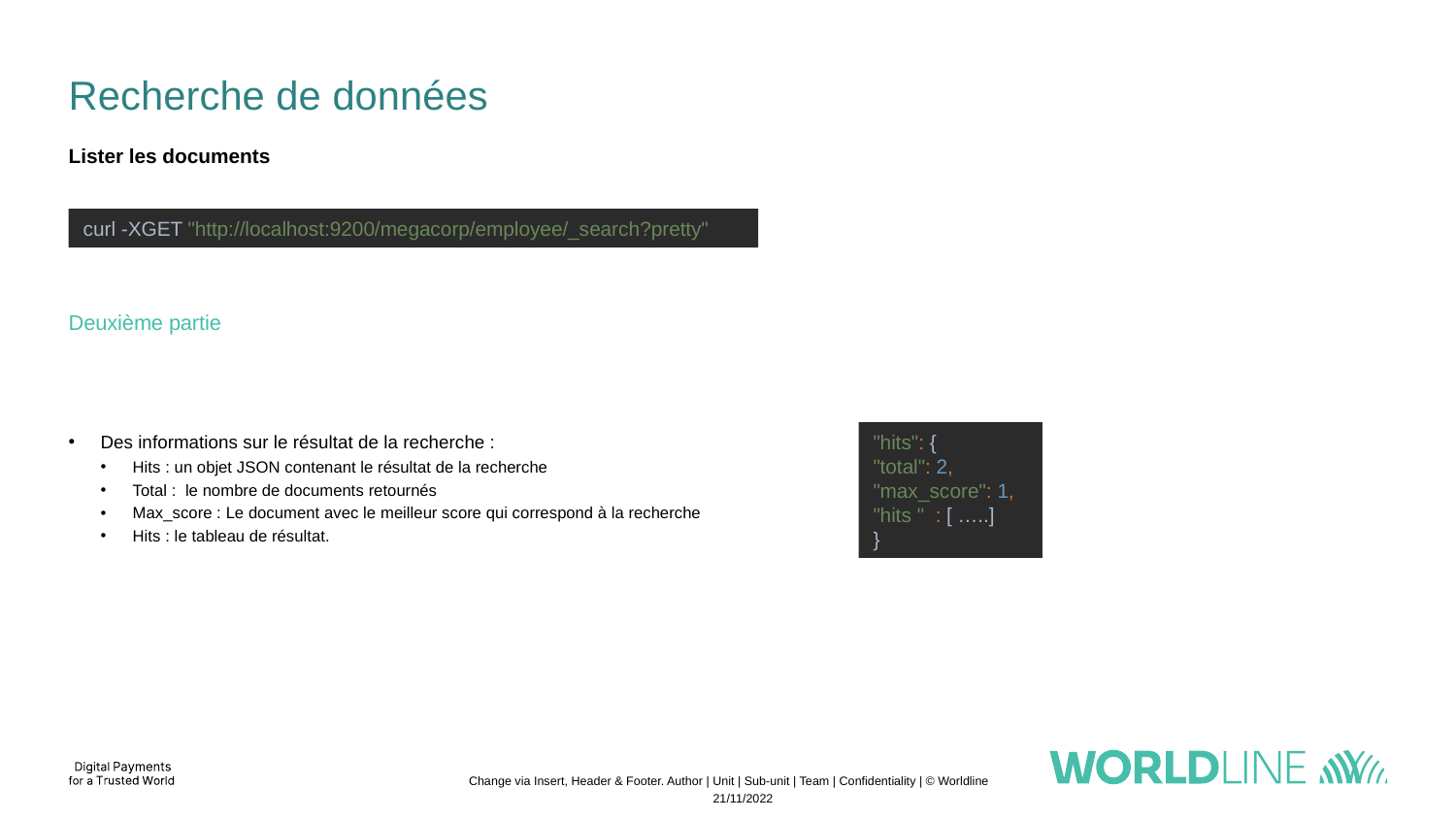

# Recherche de données
Lister les documents
curl -XGET "http://localhost:9200/megacorp/employee/_search?pretty"

Deuxième partie

Des informations sur le résultat de la recherche :
Hits : un objet JSON contenant le résultat de la recherche
Total :  le nombre de documents retournés
Max_score : Le document avec le meilleur score qui correspond à la recherche
Hits : le tableau de résultat.

"hits": {
"total": 2,
"max_score": 1,
"hits "  : [ …..]
}
Change via Insert, Header & Footer. Author | Unit | Sub-unit | Team | Confidentiality | © Worldline
21/11/2022